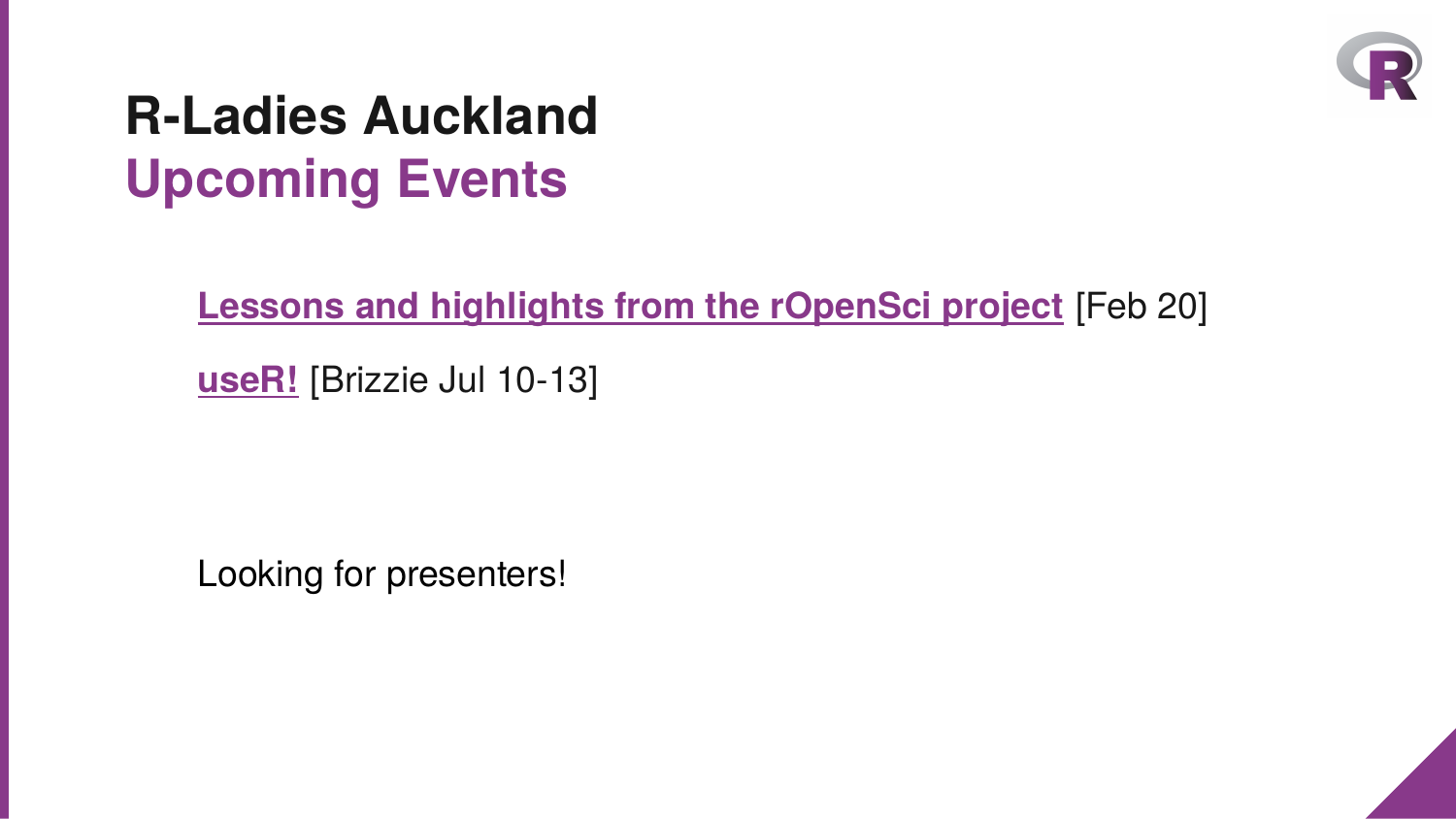

# R-Ladies Auckland
Upcoming Events
Lessons and highlights from the rOpenSci project [Feb 20]
useR! [Brizzie Jul 10-13]

Looking for presenters!